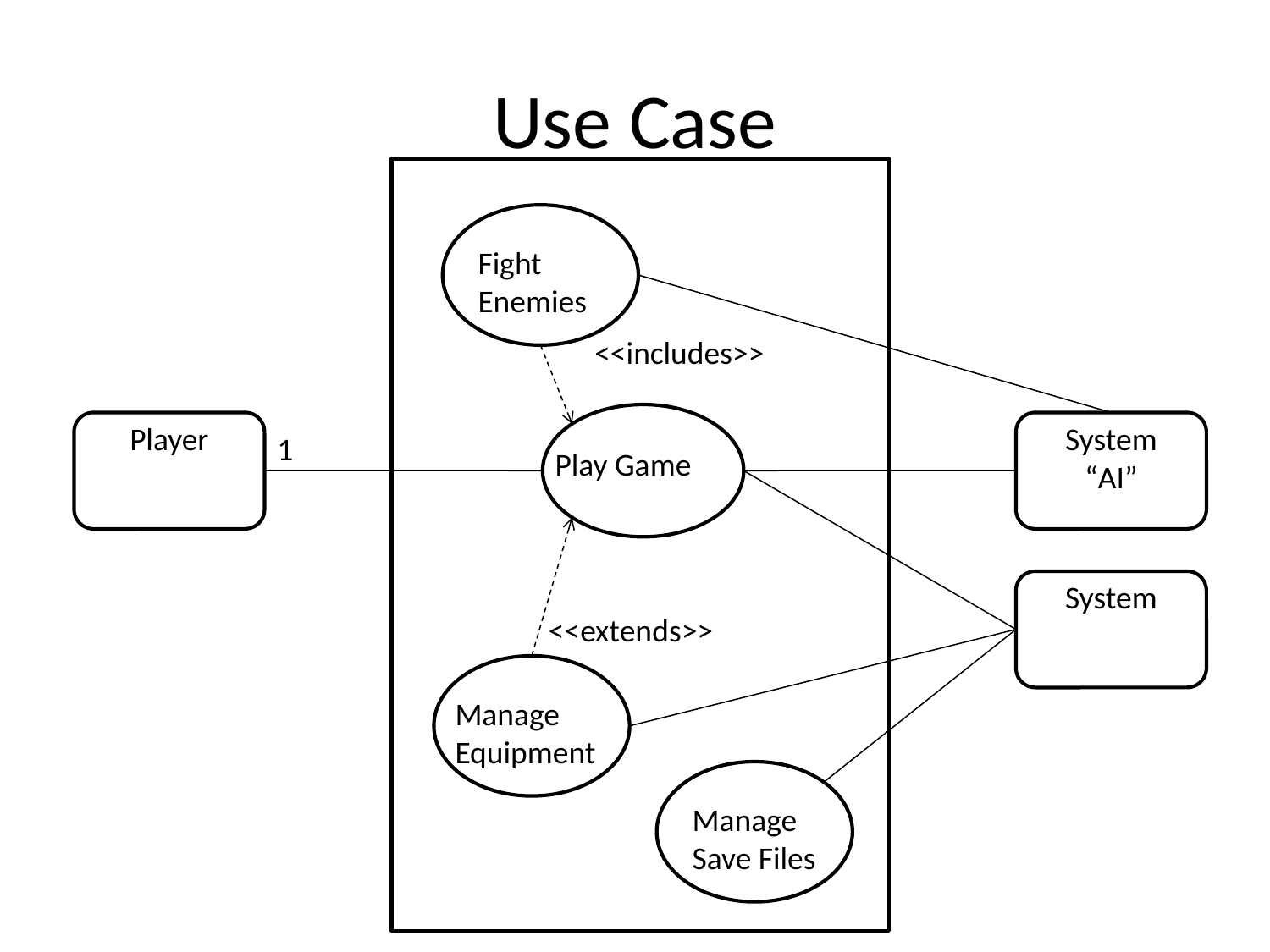

# Use Case

Fight Enemies
<<includes>>

Player

System
“AI”
1
Play Game

System
<<extends>>

Manage Equipment

Manage Save Files